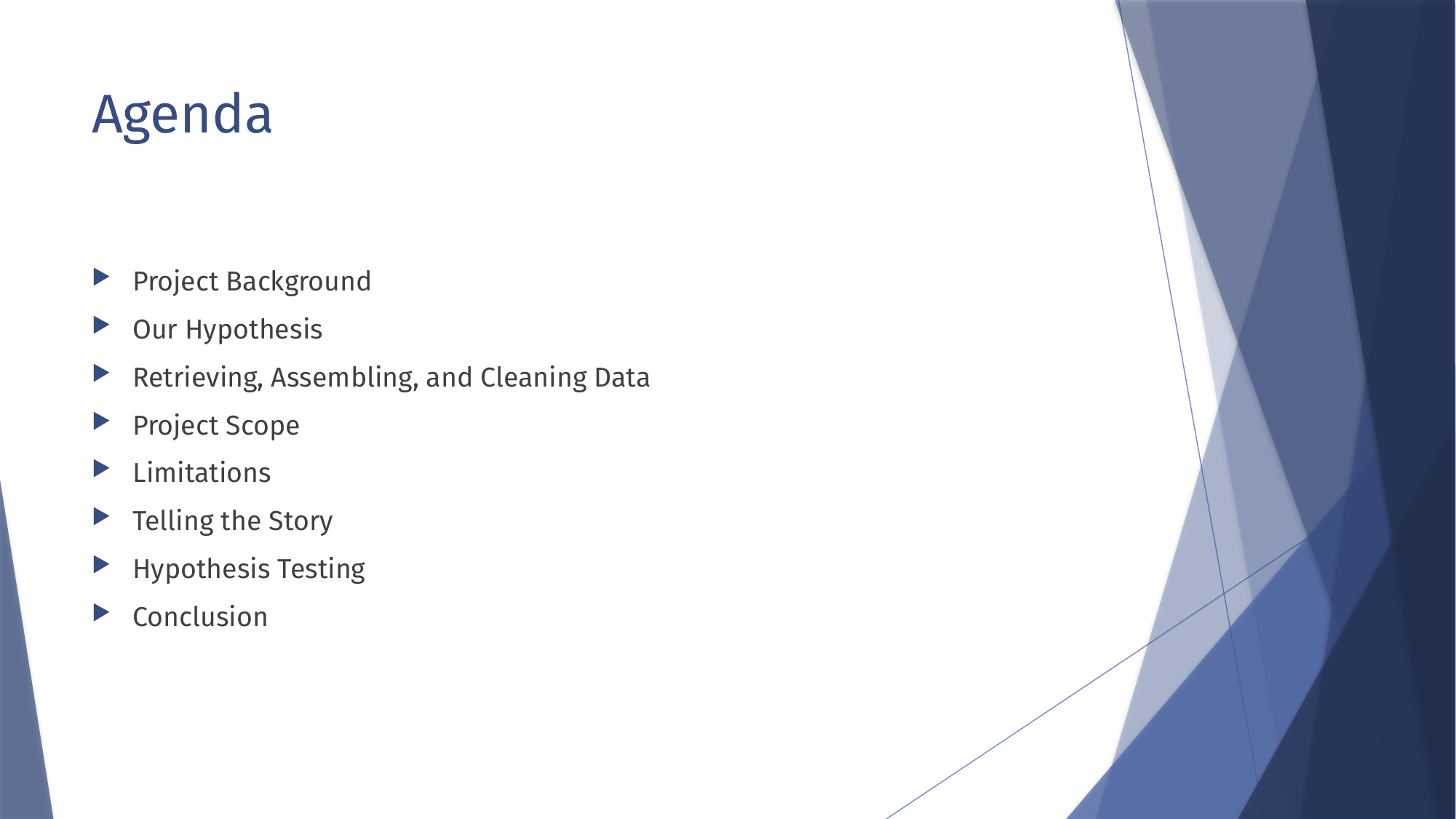

# Agenda
Project Background
Our Hypothesis
Retrieving, Assembling, and Cleaning Data
Project Scope
Limitations
Telling the Story
Hypothesis Testing
Conclusion